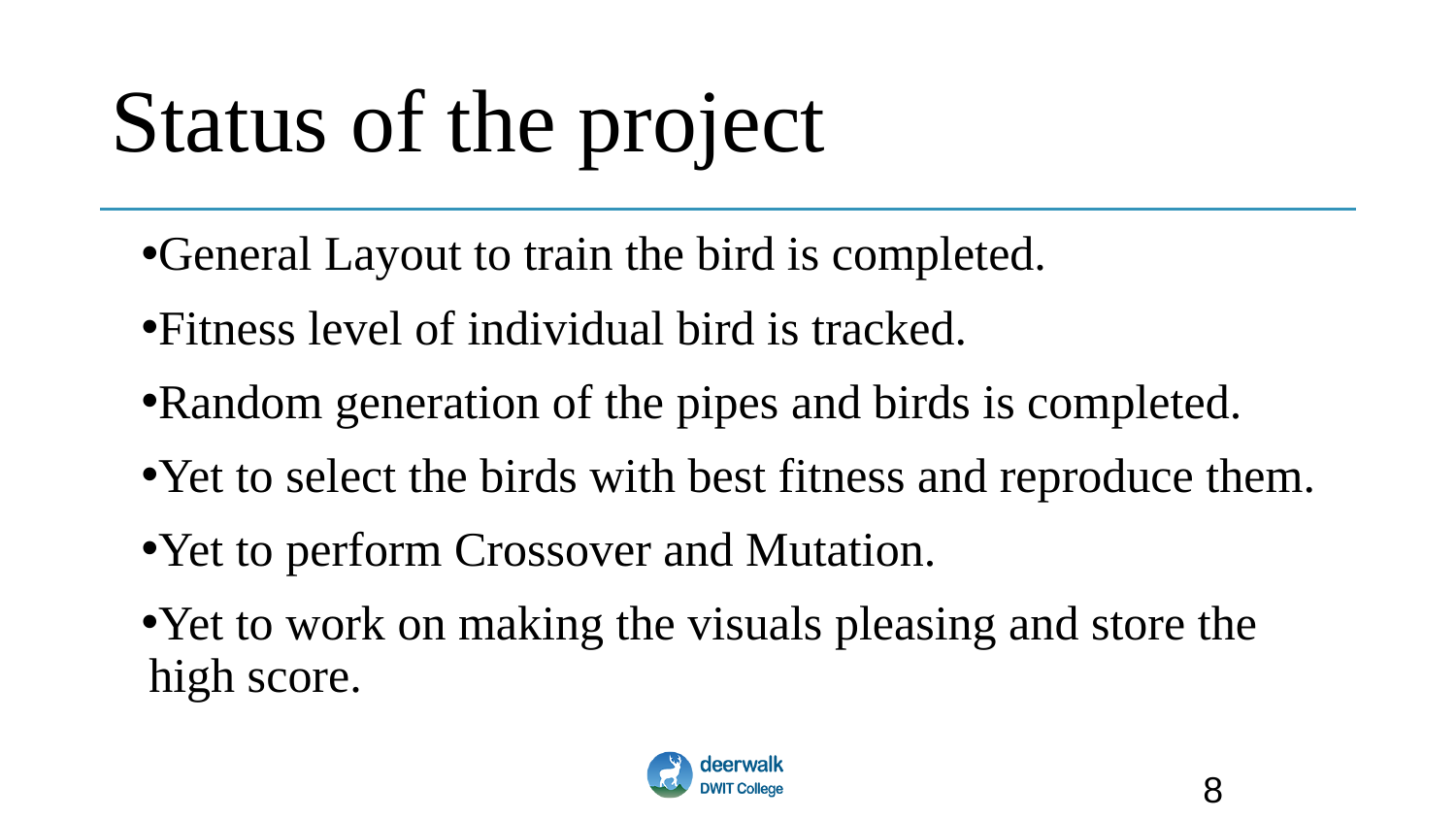

# Status of the project
General Layout to train the bird is completed.
Fitness level of individual bird is tracked.
Random generation of the pipes and birds is completed.
Yet to select the birds with best fitness and reproduce them.
Yet to perform Crossover and Mutation.
Yet to work on making the visuals pleasing and store the high score.

8